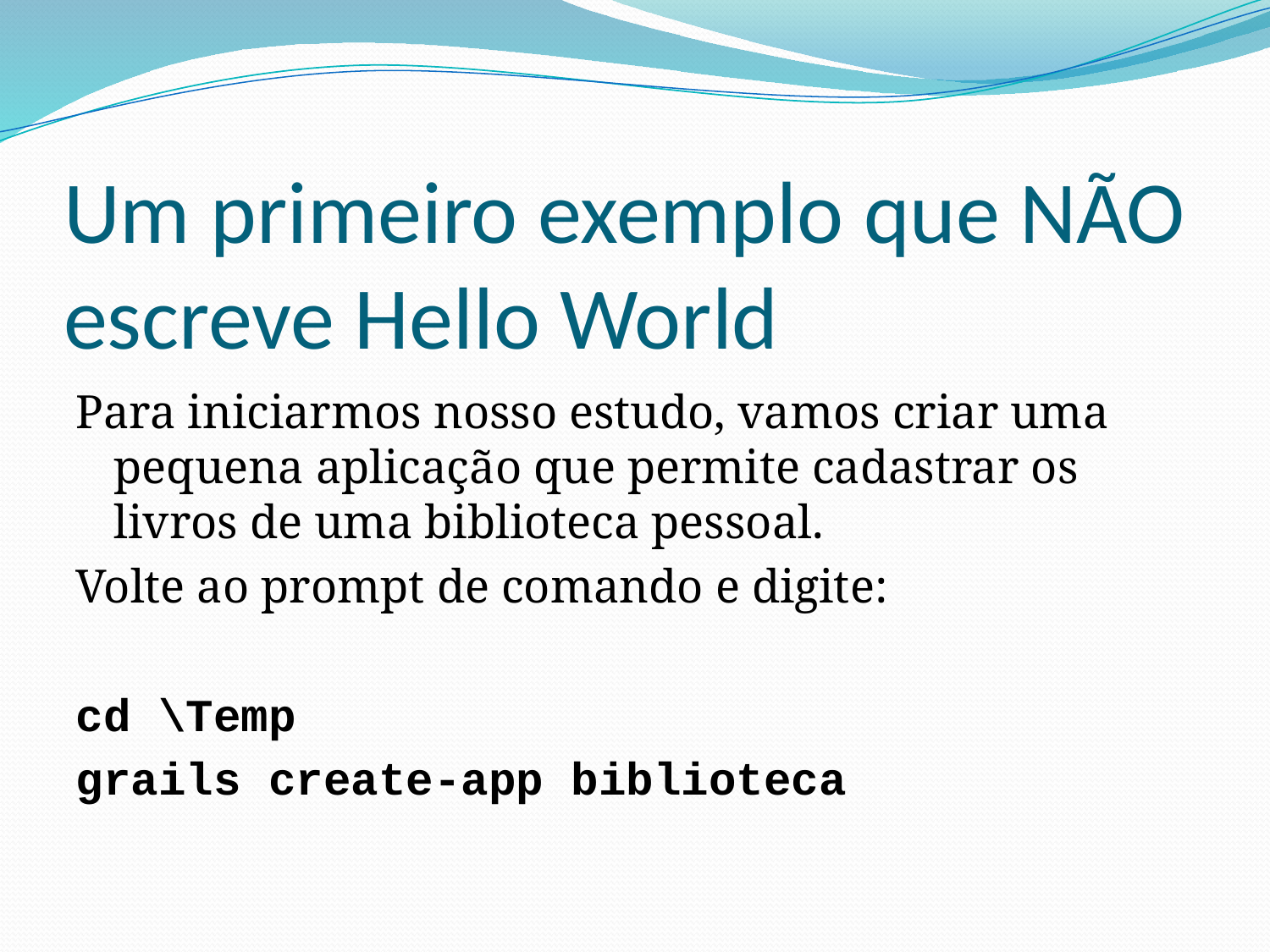

# Um primeiro exemplo que NÃO escreve Hello World
Para iniciarmos nosso estudo, vamos criar uma pequena aplicação que permite cadastrar os livros de uma biblioteca pessoal.
Volte ao prompt de comando e digite:

cd \Temp
grails create-app biblioteca